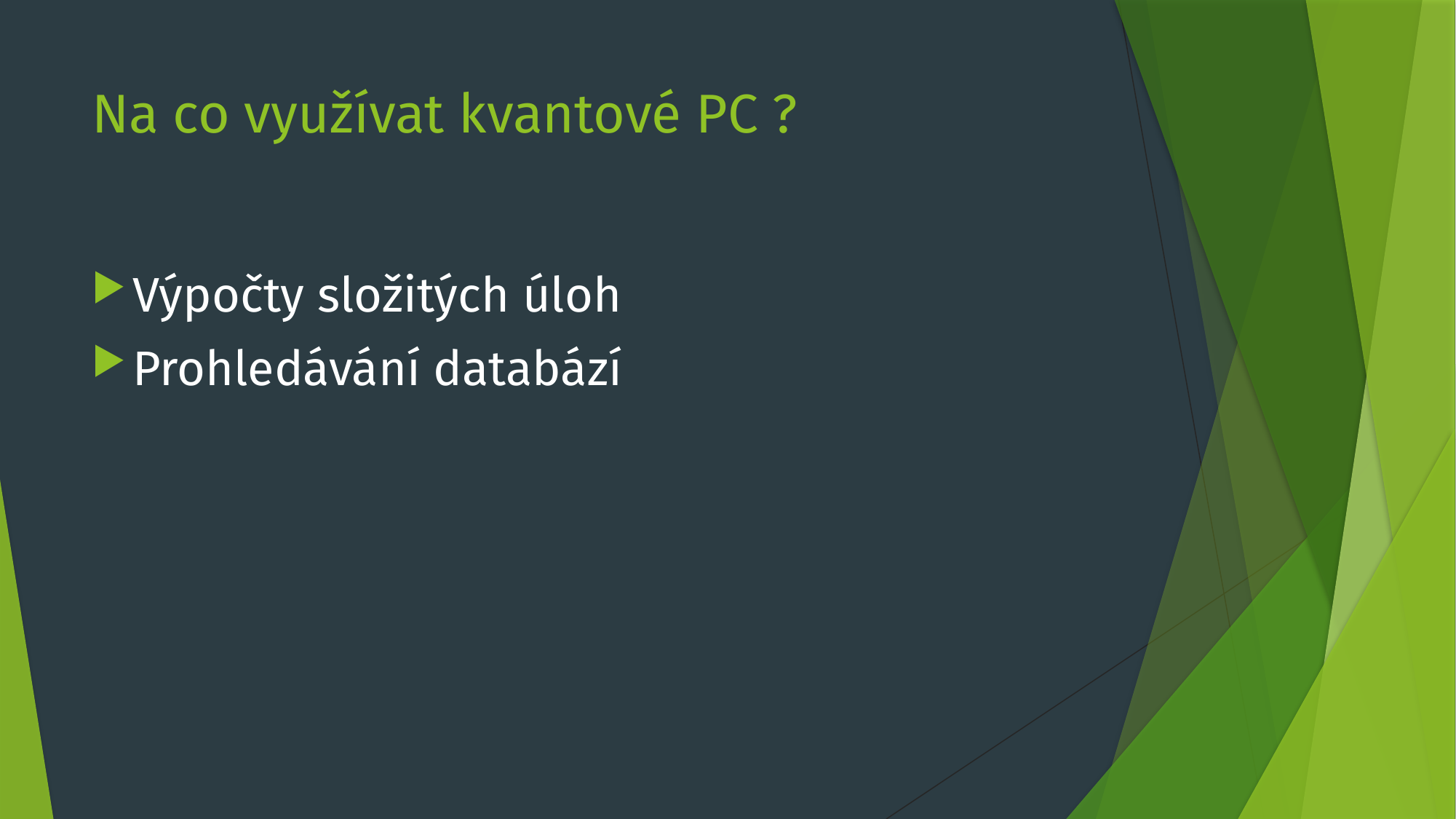

# Na co využívat kvantové PC ?
Výpočty složitých úloh
Prohledávání databází